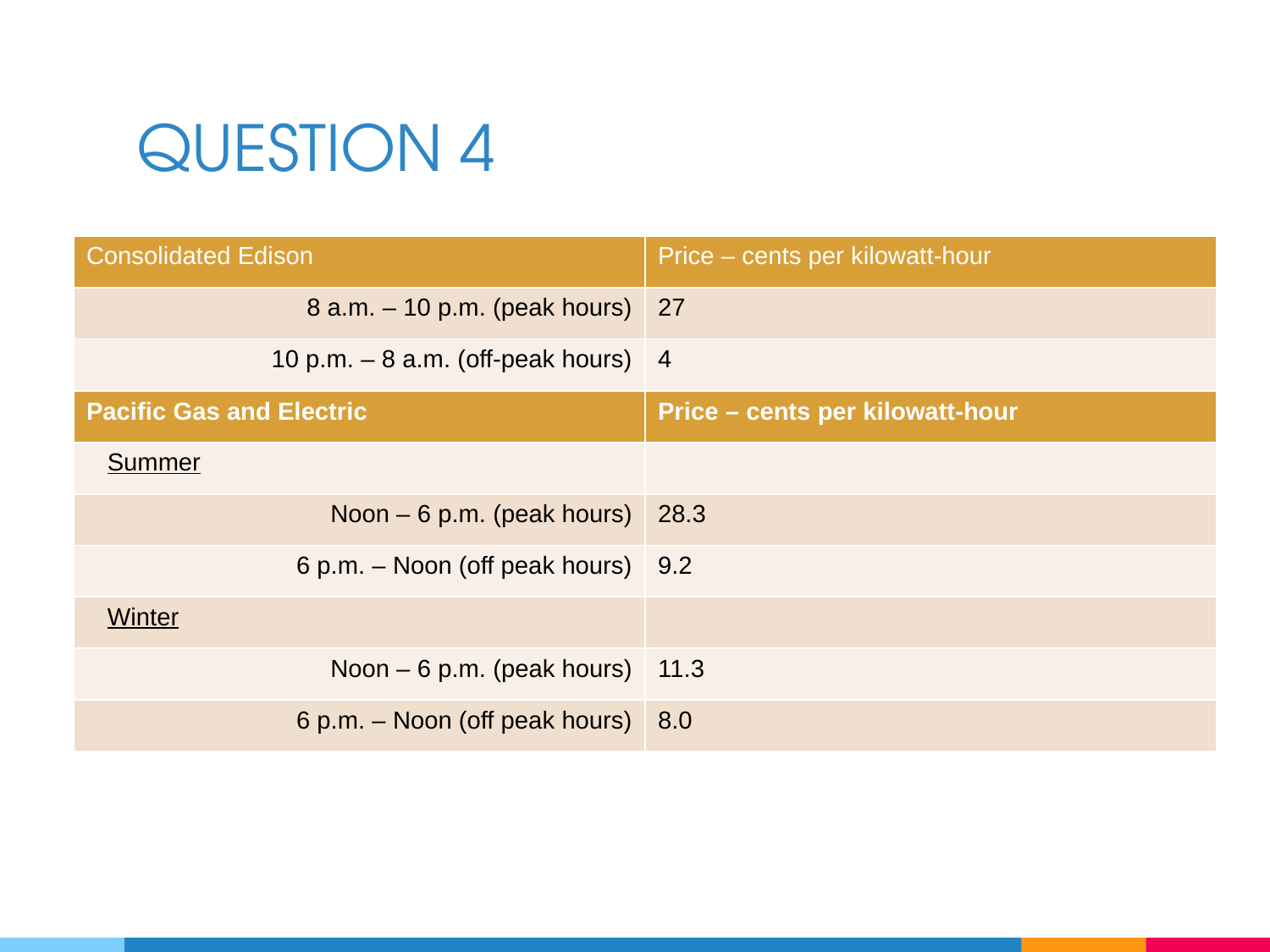

# QUESTION 4
| Consolidated Edison | Price – cents per kilowatt-hour |
| --- | --- |
| 8 a.m. – 10 p.m. (peak hours) | 27 |
| 10 p.m. – 8 a.m. (off-peak hours) | 4 |
| Pacific Gas and Electric | Price – cents per kilowatt-hour |
| Summer |  |
| Noon – 6 p.m. (peak hours) | 28.3 |
| 6 p.m. – Noon (off peak hours) | 9.2 |
| Winter |  |
| Noon – 6 p.m. (peak hours) | 11.3 |
| 6 p.m. – Noon (off peak hours) | 8.0 |